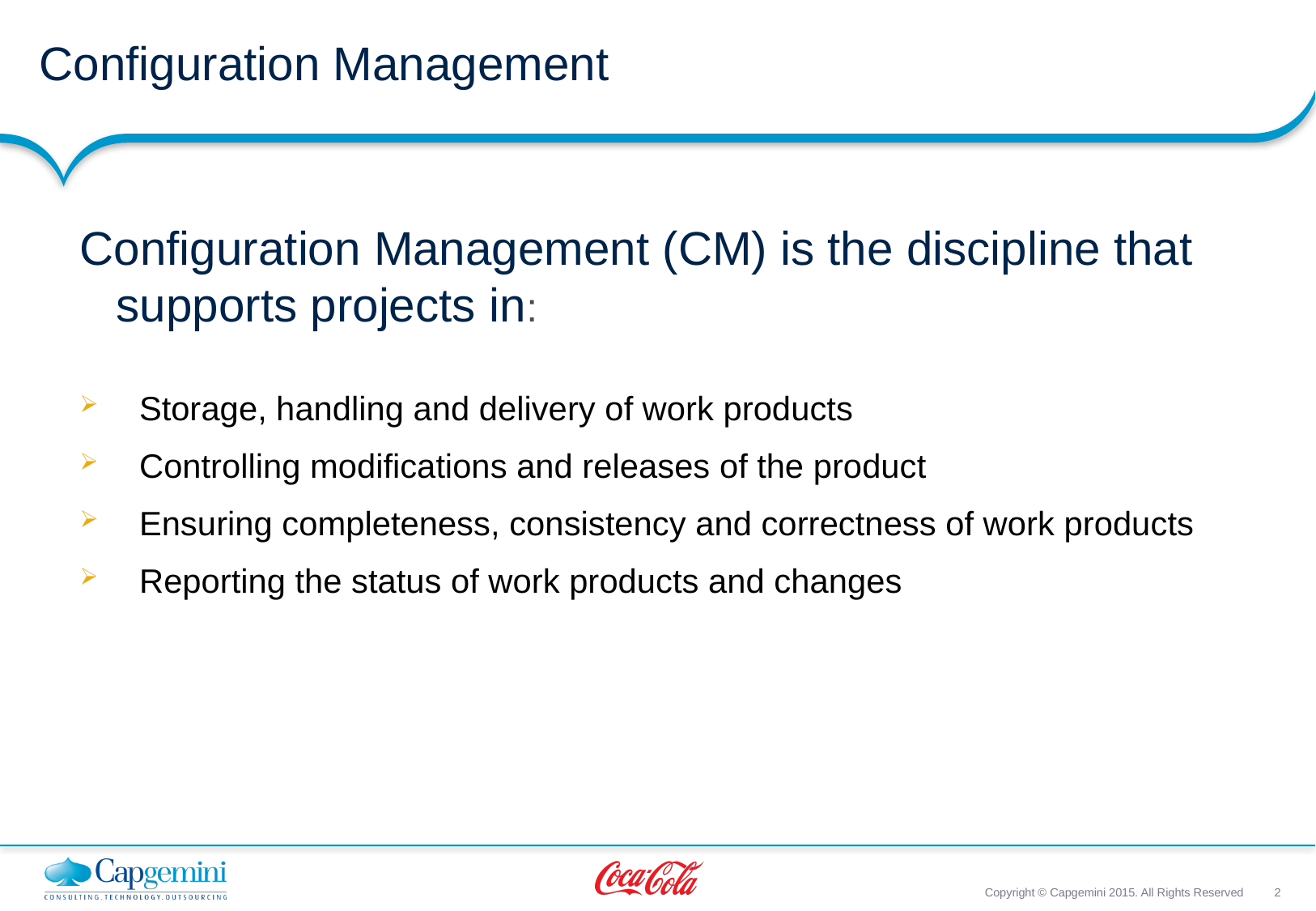

# Configuration Management
Configuration Management (CM) is the discipline that supports projects in:

Storage, handling and delivery of work products
Controlling modifications and releases of the product
Ensuring completeness, consistency and correctness of work products
Reporting the status of work products and changes